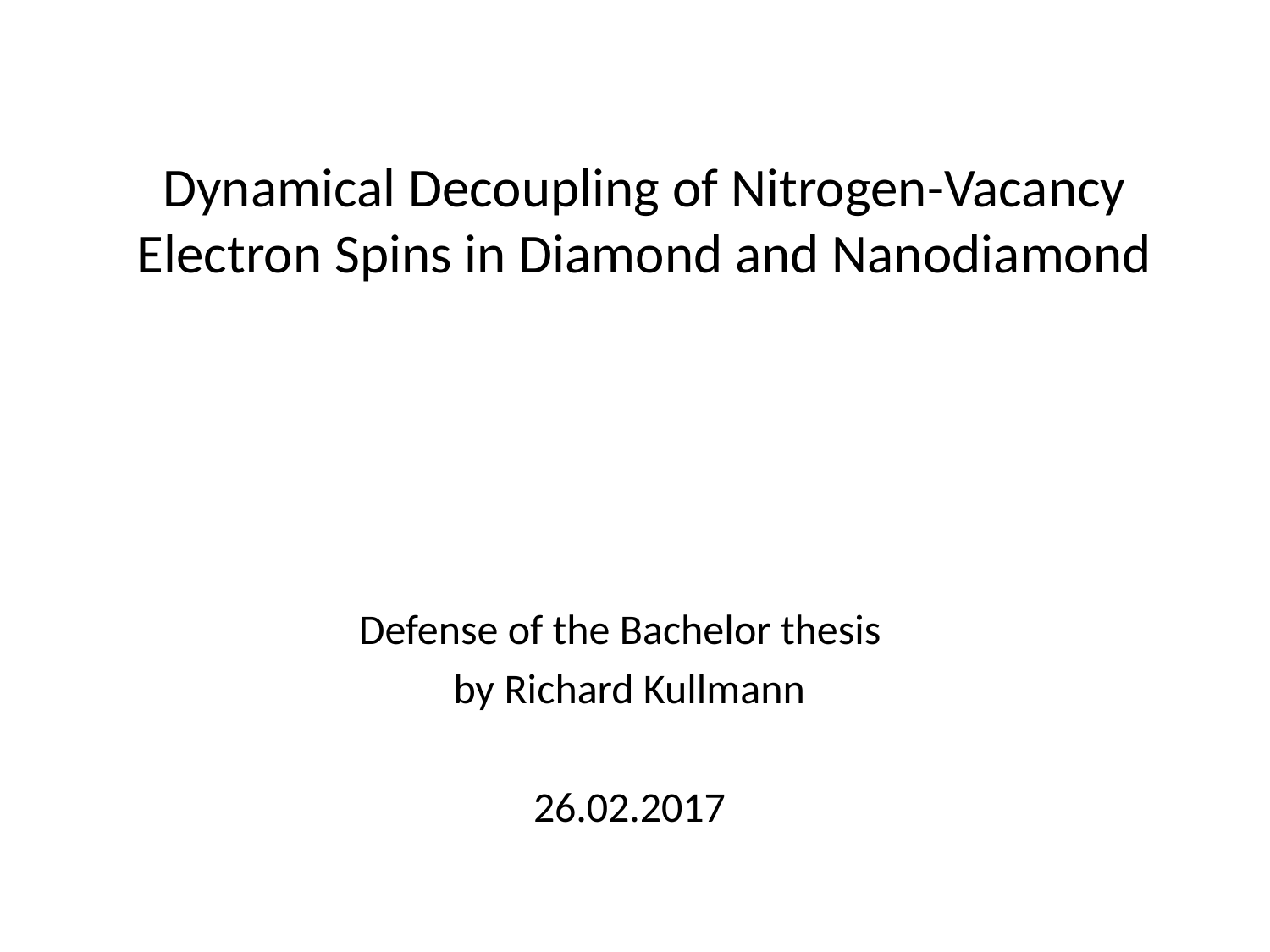

# Dynamical Decoupling of Nitrogen-Vacancy Electron Spins in Diamond and Nanodiamond
Defense of the Bachelor thesis
by Richard Kullmann

26.02.2017